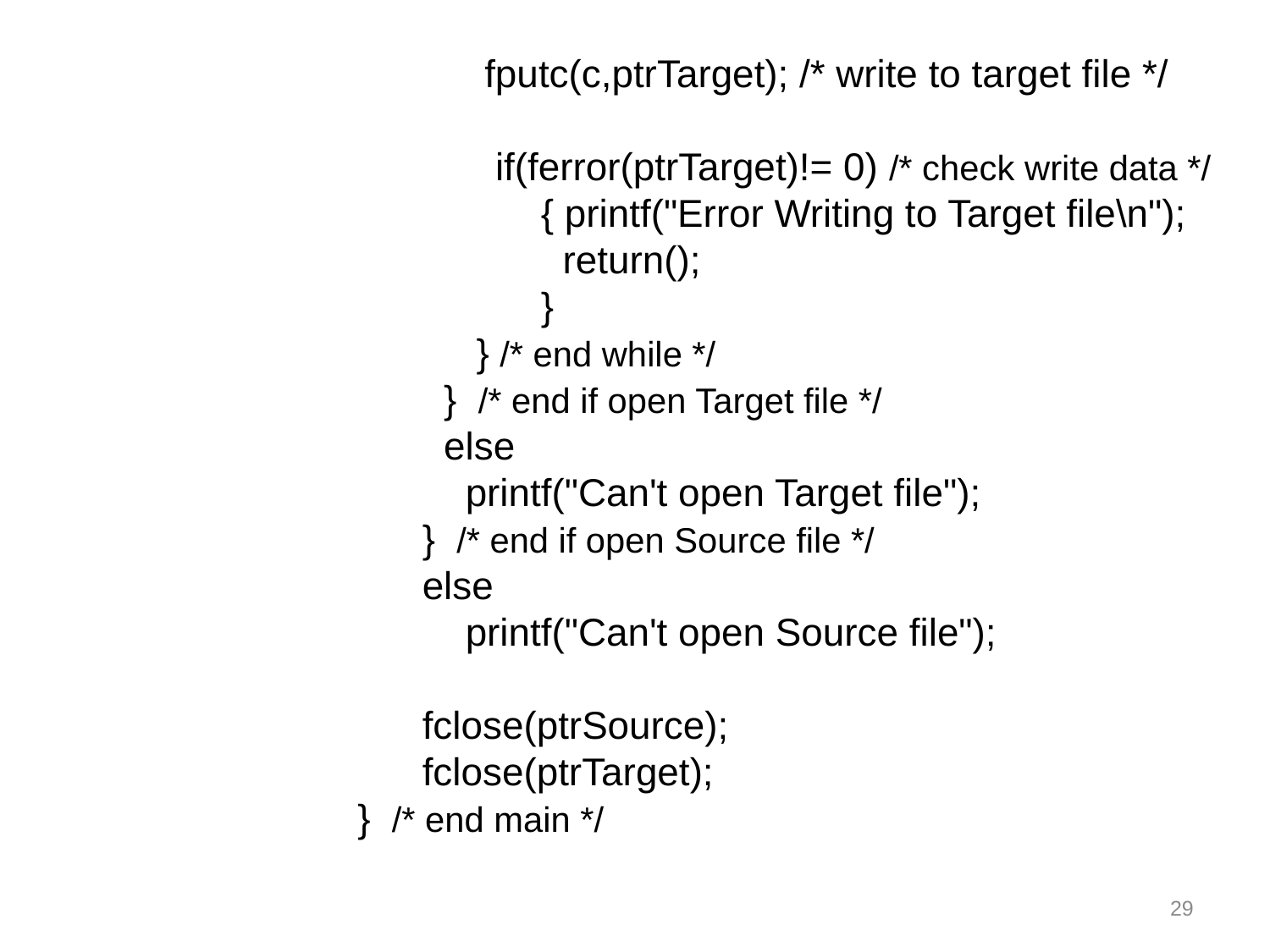

fputc(c,ptrTarget); /* write to target file */

	 if(ferror(ptrTarget)!= 0) /* check write data */
                 { printf("Error Writing to Target file\n");
                   return();
                 }
           } /* end while */
        }  /* end if open Target file */
        else
          printf("Can't open Target file");
      }  /* end if open Source file */
      else
          printf("Can't open Source file");

      fclose(ptrSource);
      fclose(ptrTarget);
}  /* end main */

29